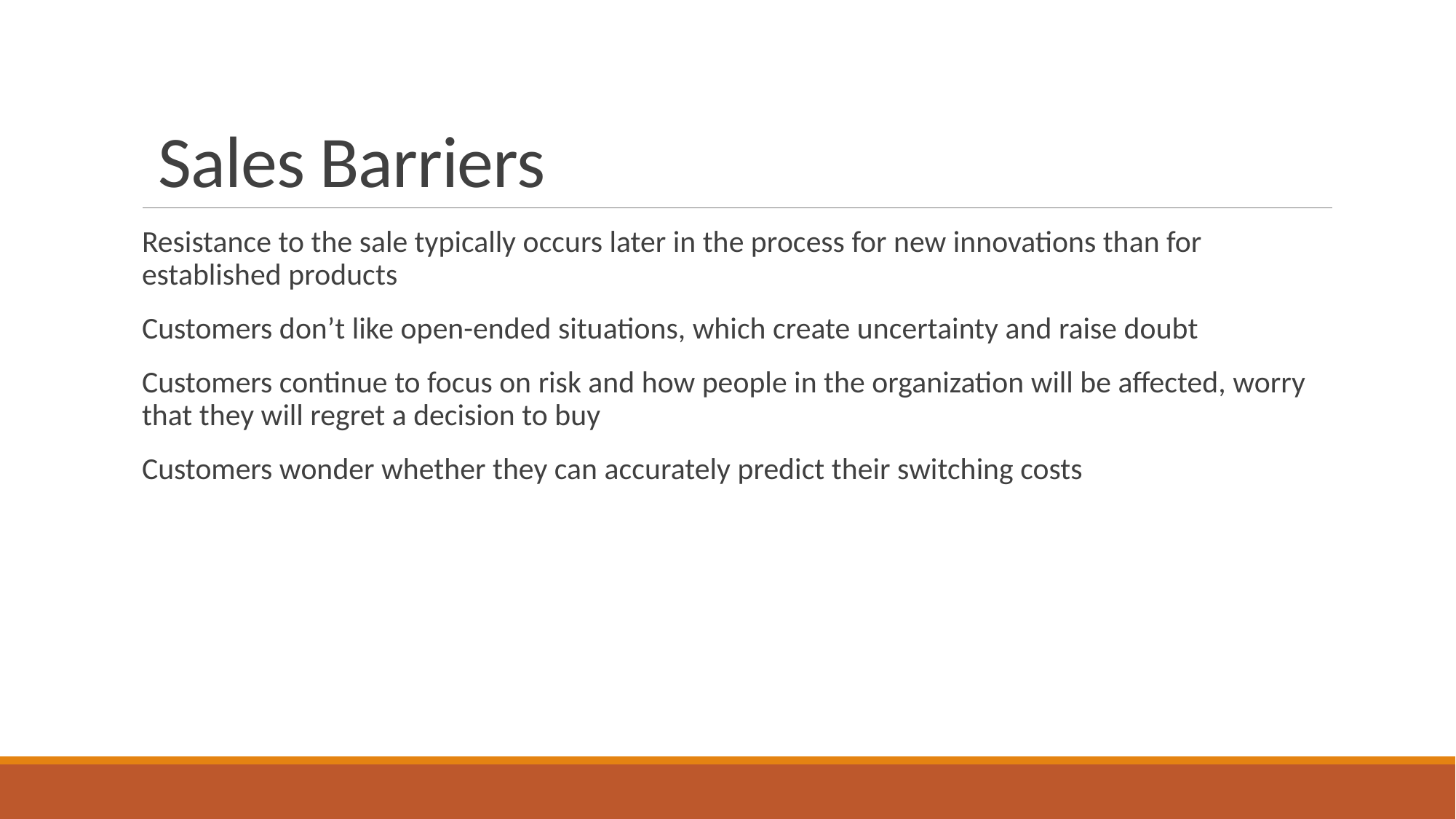

# Sales Barriers
Resistance to the sale typically occurs later in the process for new innovations than for established products
Customers don’t like open-ended situations, which create uncertainty and raise doubt
Customers continue to focus on risk and how people in the organization will be affected, worry that they will regret a decision to buy
Customers wonder whether they can accurately predict their switching costs